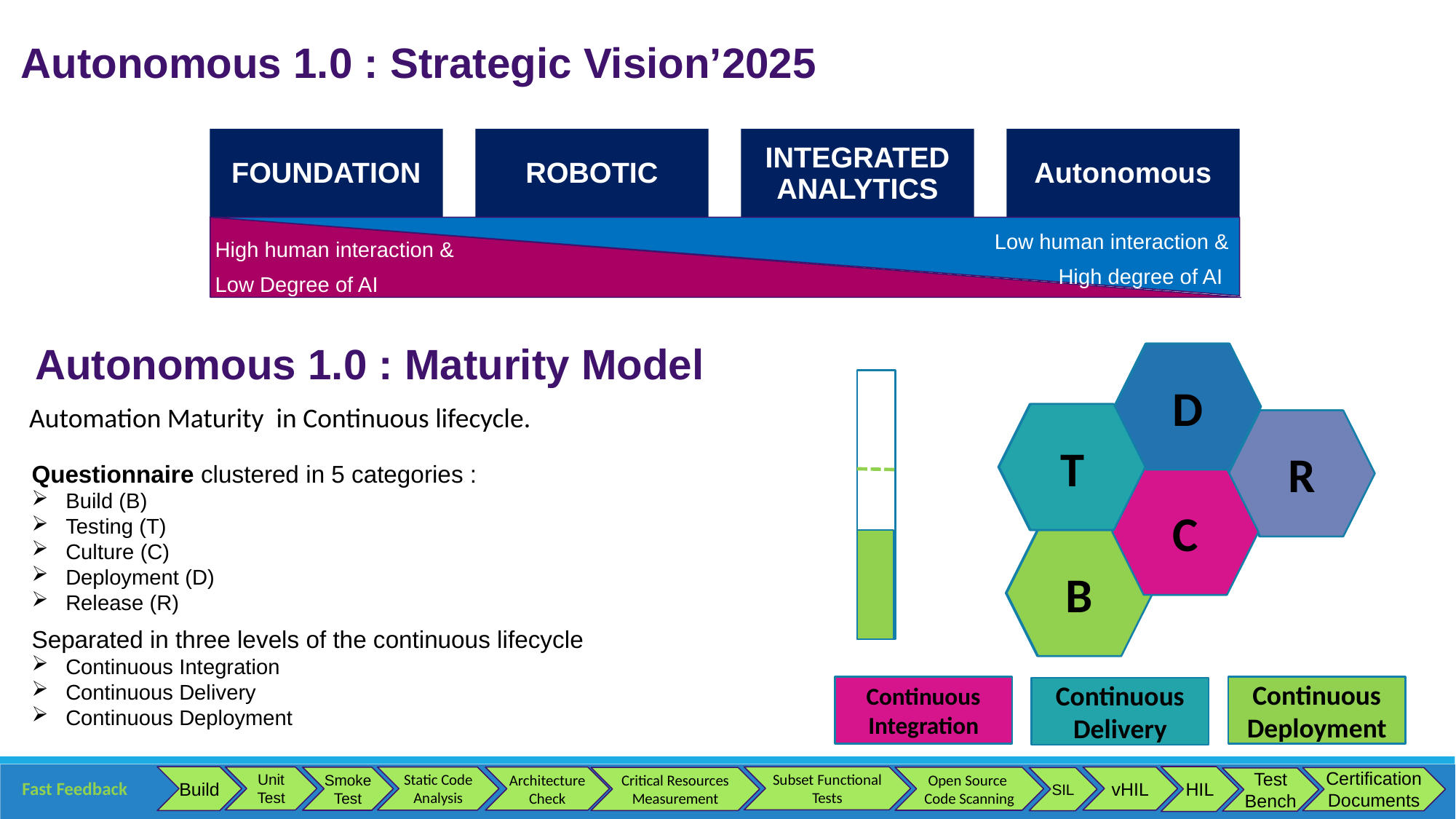

Autonomous 1.0 : Strategic Vision’2025
FOUNDATION
ROBOTIC
INTEGRATED ANALYTICS
Autonomous

Low human interaction & High degree of AI

High human interaction & Low Degree of AI
D
D
Autonomous 1.0 : Maturity Model

Automation Maturity  in Continuous lifecycle.
T
T
R
R
Questionnaire clustered in 5 categories :
Build (B)
Testing (T)
Culture (C)
Deployment (D)
Release (R)
Separated in three levels of the continuous lifecycle
Continuous Integration
Continuous Delivery
Continuous Deployment
C
C

B
B
Continuous Deployment
Continuous Integration
Continuous Delivery
HIL
Build
Subset Functional
Tests
Unit Test
vHIL
Static Code
Analysis
Architecture
Check
Open Source
Code Scanning
Smoke Test
Critical Resources
Measurement
SIL
Certification Documents
Test Bench
Fast Feedback